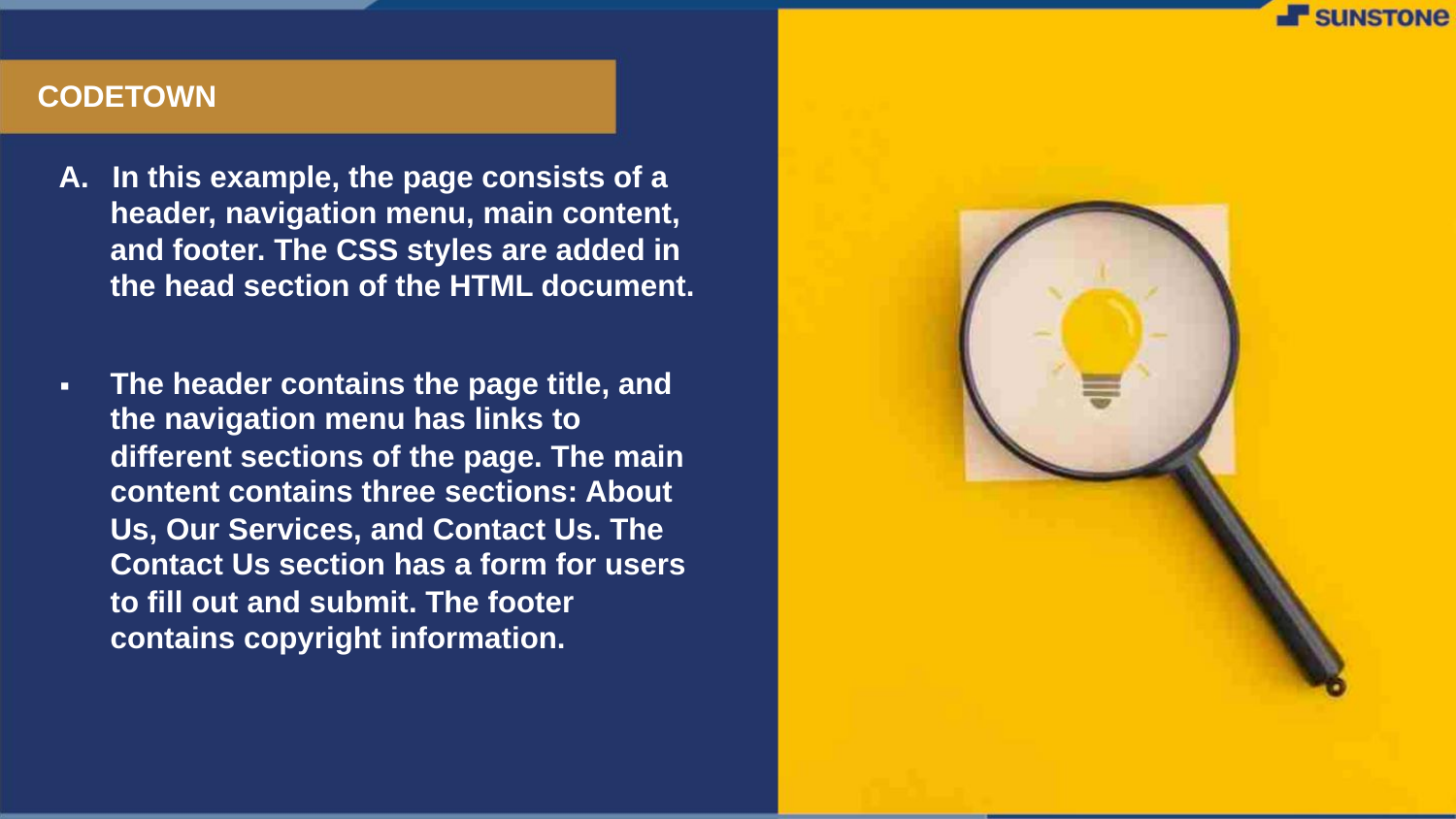

CODETOWN
A. In this example, the page consists of a
header, navigation menu, main content,
and footer. The CSS styles are added in
the head section of the HTML document.
The header contains the page title, and
the navigation menu has links to
▪
different sections of the page. The main
content contains three sections: About
Us, Our Services, and Contact Us. The
Contact Us section has a form for users
to fill out and submit. The footer
contains copyright information.